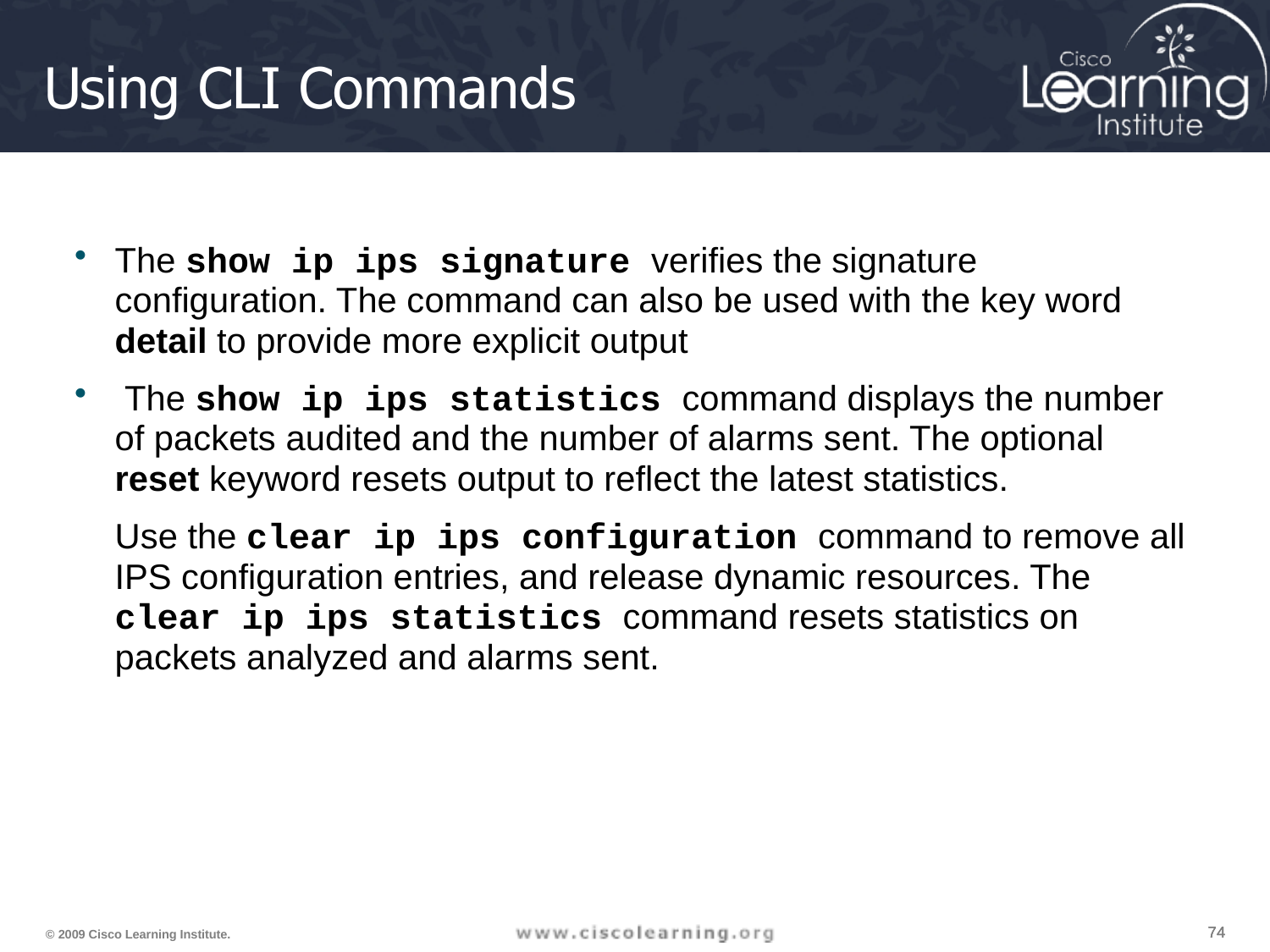

# Using CLI Commands
The show ip ips signature verifies the signature configuration. The command can also be used with the key word detail to provide more explicit output
 The show ip ips statistics command displays the number of packets audited and the number of alarms sent. The optional reset keyword resets output to reflect the latest statistics.
	Use the clear ip ips configuration command to remove all IPS configuration entries, and release dynamic resources. The clear ip ips statistics command resets statistics on packets analyzed and alarms sent.